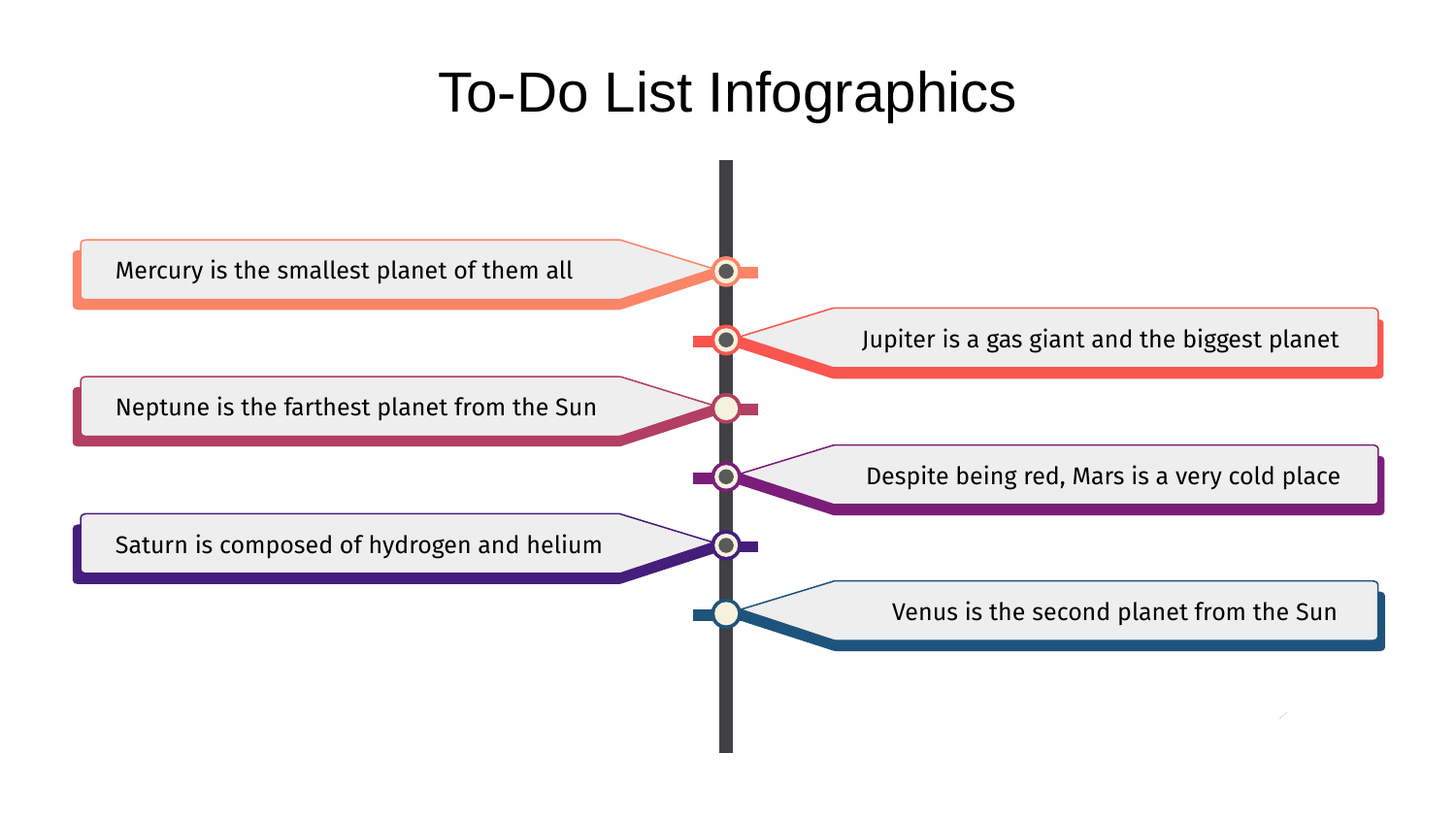

# To-Do List Infographics

Mercury is the smallest planet of them all

Jupiter is a gas giant and the biggest planet

Neptune is the farthest planet from the Sun

Despite being red, Mars is a very cold place

Saturn is composed of hydrogen and helium

Venus is the second planet from the Sun